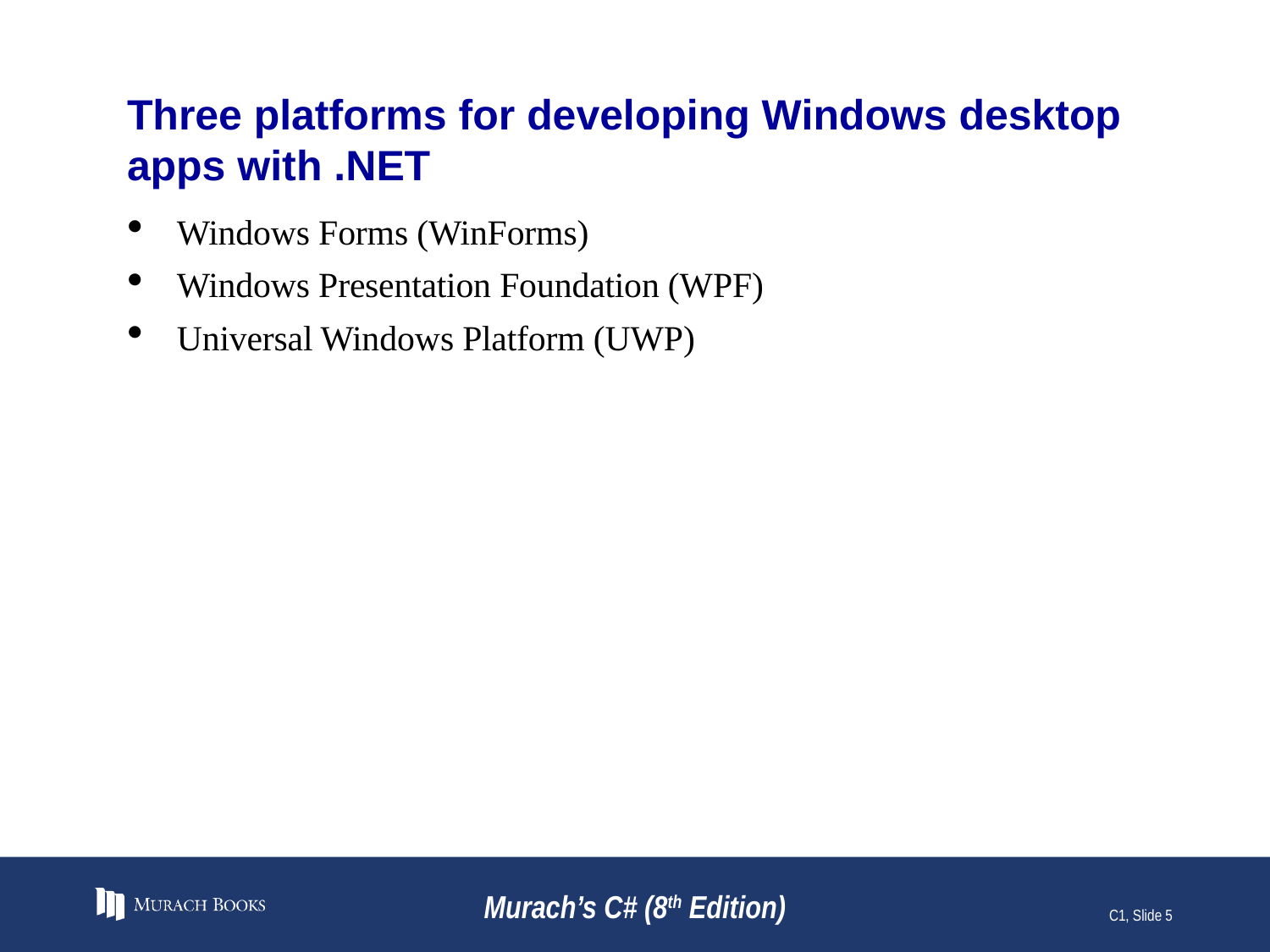

# Three platforms for developing Windows desktop apps with .NET
Windows Forms (WinForms)
Windows Presentation Foundation (WPF)
Universal Windows Platform (UWP)

Murach’s C# (8th Edition)

C1, Slide 5